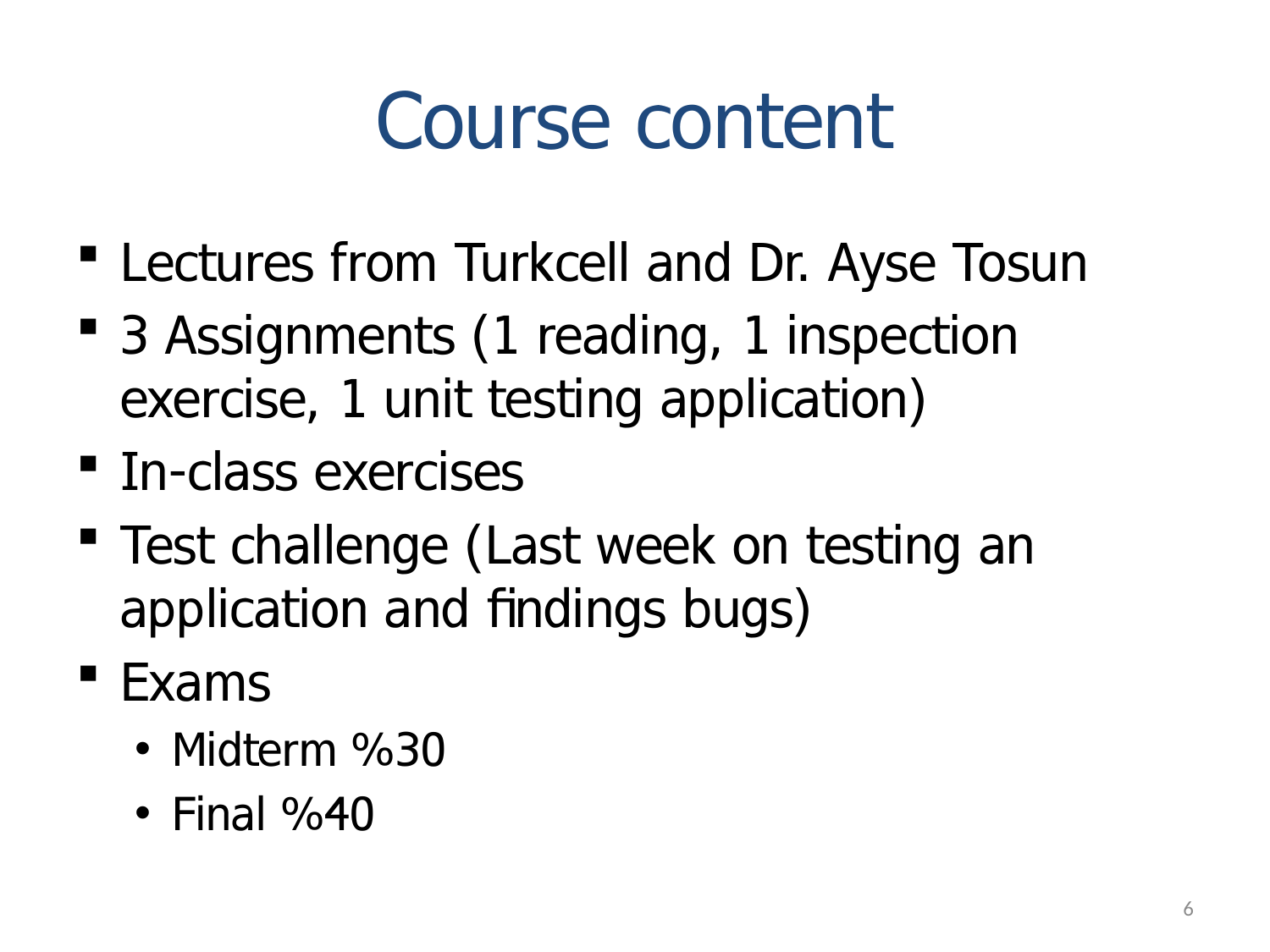

# Course content
Lectures from Turkcell and Dr. Ayse Tosun
3 Assignments (1 reading, 1 inspection exercise, 1 unit testing application)
In-class exercises
Test challenge (Last week on testing an application and findings bugs)
Exams
Midterm %30
Final %40

6